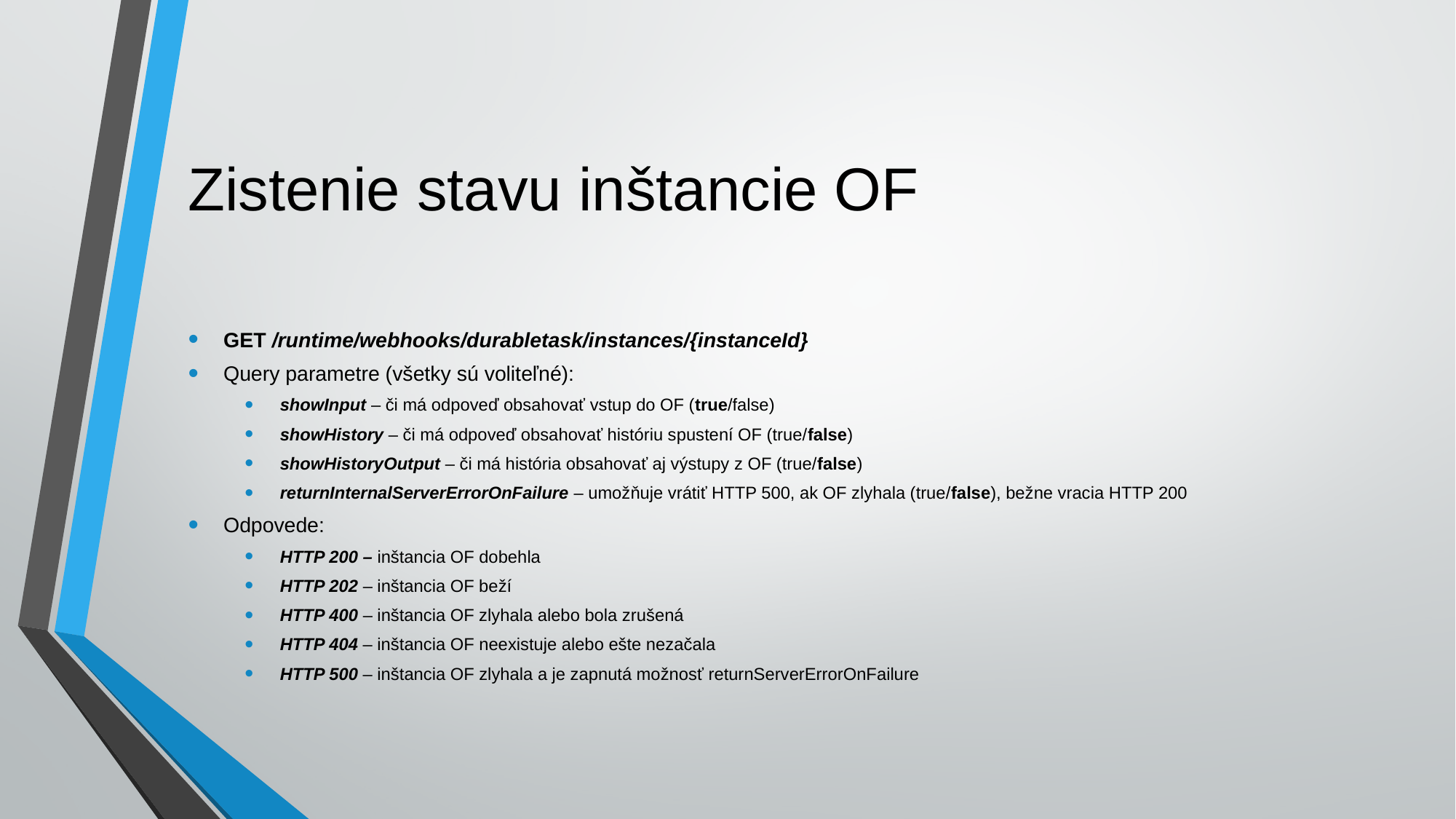

# Zistenie stavu inštancie OF
GET /runtime/webhooks/durabletask/instances/{instanceId}
Query parametre (všetky sú voliteľné):
showInput – či má odpoveď obsahovať vstup do OF (true/false)
showHistory – či má odpoveď obsahovať históriu spustení OF (true/false)
showHistoryOutput – či má história obsahovať aj výstupy z OF (true/false)
returnInternalServerErrorOnFailure – umožňuje vrátiť HTTP 500, ak OF zlyhala (true/false), bežne vracia HTTP 200
Odpovede:
HTTP 200 – inštancia OF dobehla
HTTP 202 – inštancia OF beží
HTTP 400 – inštancia OF zlyhala alebo bola zrušená
HTTP 404 – inštancia OF neexistuje alebo ešte nezačala
HTTP 500 – inštancia OF zlyhala a je zapnutá možnosť returnServerErrorOnFailure